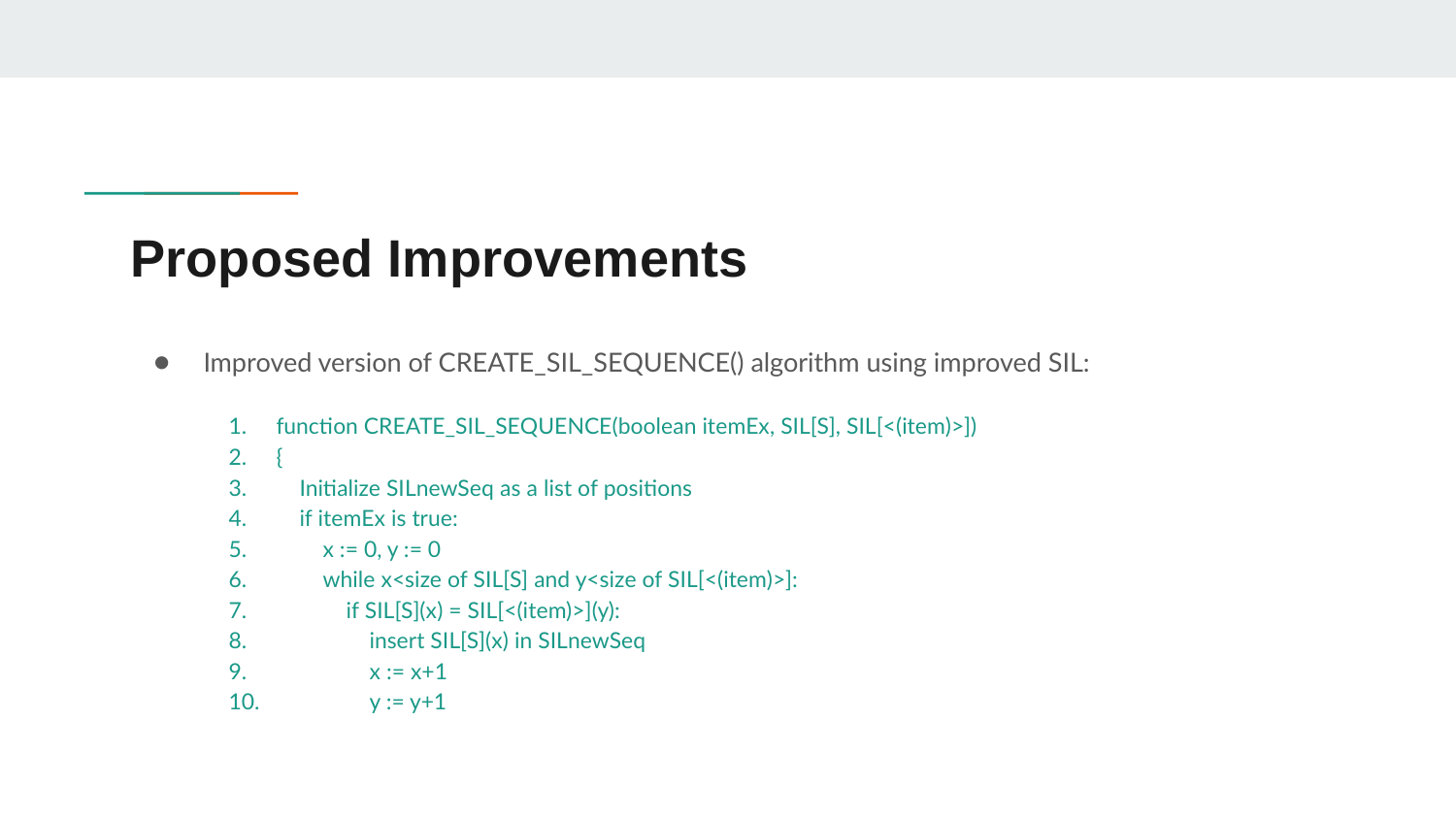

# Proposed Improvements
Improved version of CREATE_SIL_SEQUENCE() algorithm using improved SIL:

function CREATE_SIL_SEQUENCE(boolean itemEx, SIL[S], SIL[<(item)>])
{
    Initialize SILnewSeq as a list of positions
    if itemEx is true:
        x := 0, y := 0
        while x<size of SIL[S] and y<size of SIL[<(item)>]:
            if SIL[S](x) = SIL[<(item)>](y):
                insert SIL[S](x) in SILnewSeq
                x := x+1
                y := y+1